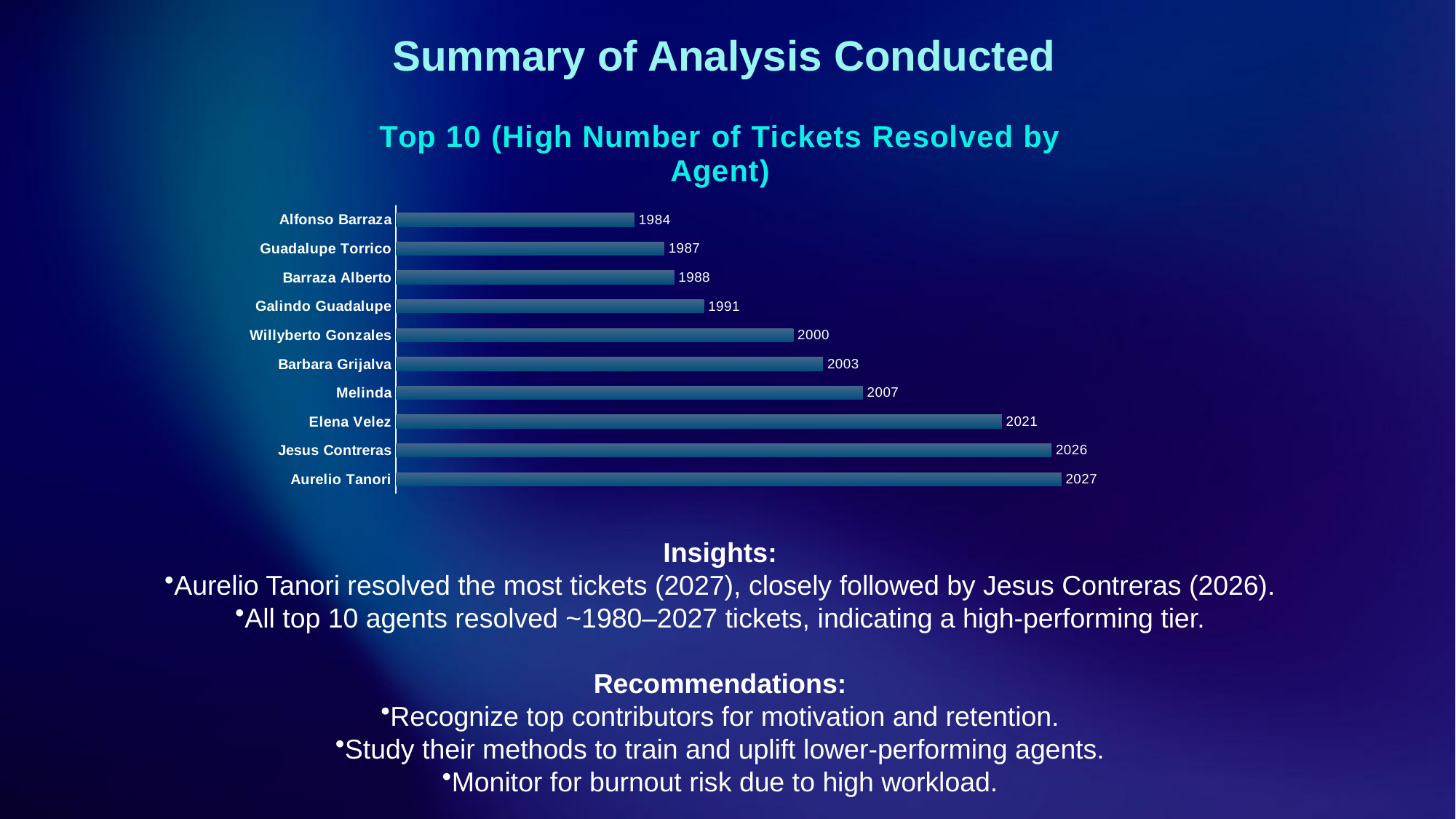

# Summary of Analysis Conducted

### Chart: Top 10 (High Number of Tickets Resolved by Agent)

| Category | Total |
|---|---|
| Aurelio Tanori | 2027.0 |
| Jesus Contreras | 2026.0 |
| Elena Velez | 2021.0 |
| Melinda | 2007.0 |
| Barbara Grijalva | 2003.0 |
| Willyberto Gonzales | 2000.0 |
| Galindo Guadalupe | 1991.0 |
| Barraza Alberto | 1988.0 |
| Guadalupe Torrico | 1987.0 |
| Alfonso Barraza | 1984.0 |
Insights:
Aurelio Tanori resolved the most tickets (2027), closely followed by Jesus Contreras (2026).
All top 10 agents resolved ~1980–2027 tickets, indicating a high-performing tier.

Recommendations:
Recognize top contributors for motivation and retention.
Study their methods to train and uplift lower-performing agents.
Monitor for burnout risk due to high workload.